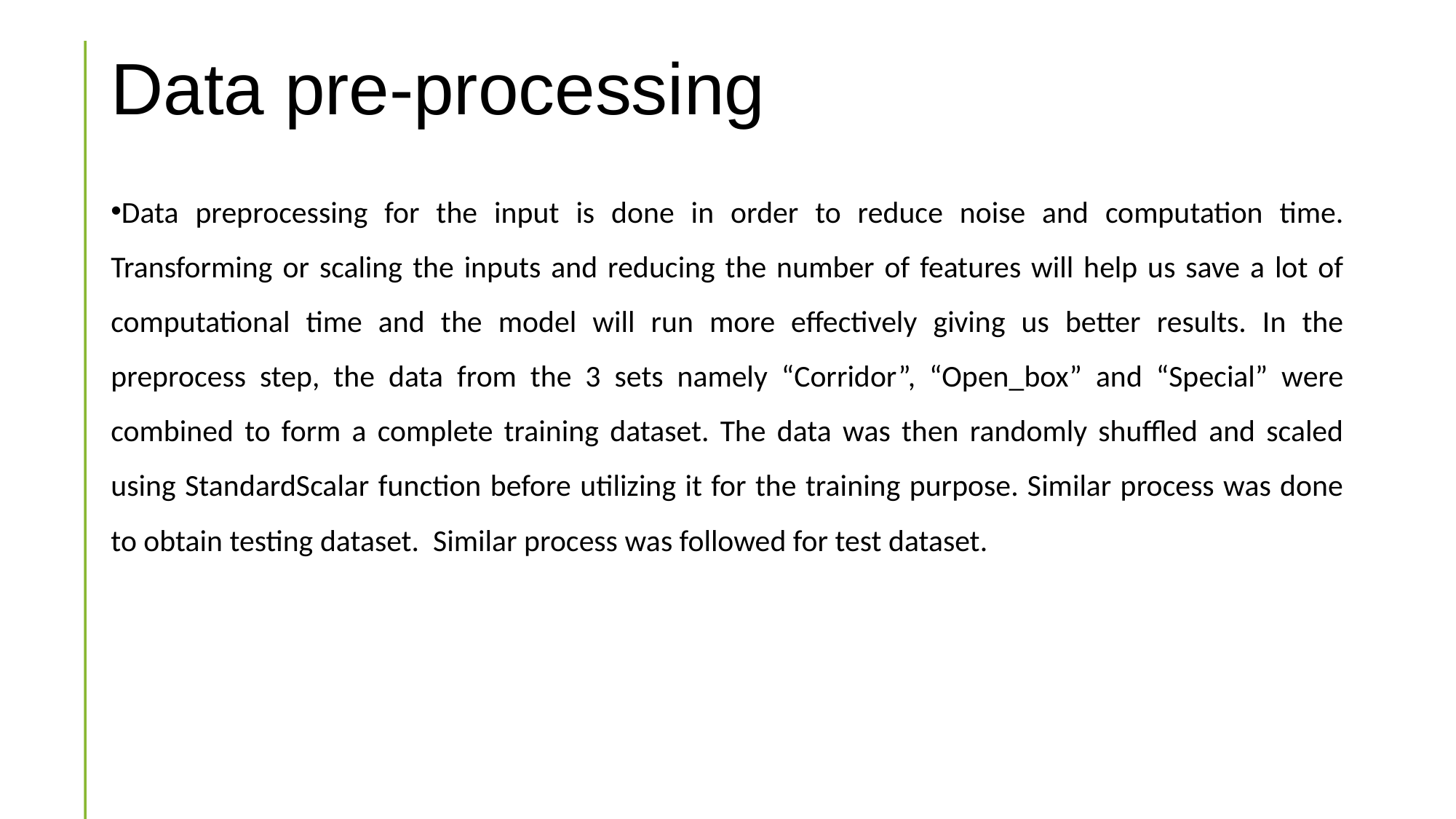

# Data pre-processing
Data preprocessing for the input is done in order to reduce noise and computation time. Transforming or scaling the inputs and reducing the number of features will help us save a lot of computational time and the model will run more effectively giving us better results. In the preprocess step, the data from the 3 sets namely “Corridor”, “Open_box” and “Special” were combined to form a complete training dataset. The data was then randomly shuffled and scaled using StandardScalar function before utilizing it for the training purpose. Similar process was done to obtain testing dataset.  Similar process was followed for test dataset.